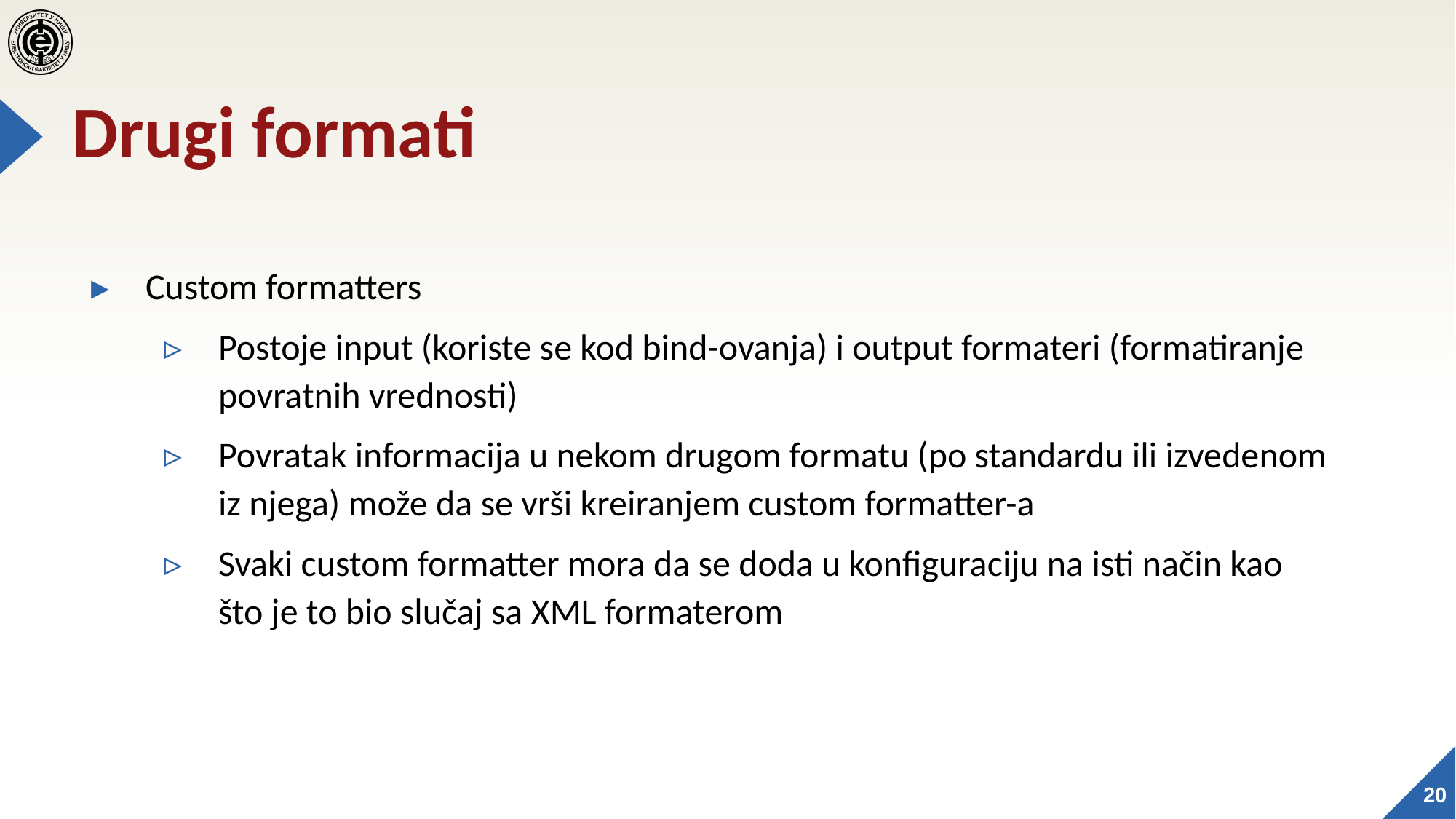

# Drugi formati
Custom formatters
Postoje input (koriste se kod bind-ovanja) i output formateri (formatiranje povratnih vrednosti)
Povratak informacija u nekom drugom formatu (po standardu ili izvedenom iz njega) može da se vrši kreiranjem custom formatter-a
Svaki custom formatter mora da se doda u konfiguraciju na isti način kao što je to bio slučaj sa XML formaterom
20